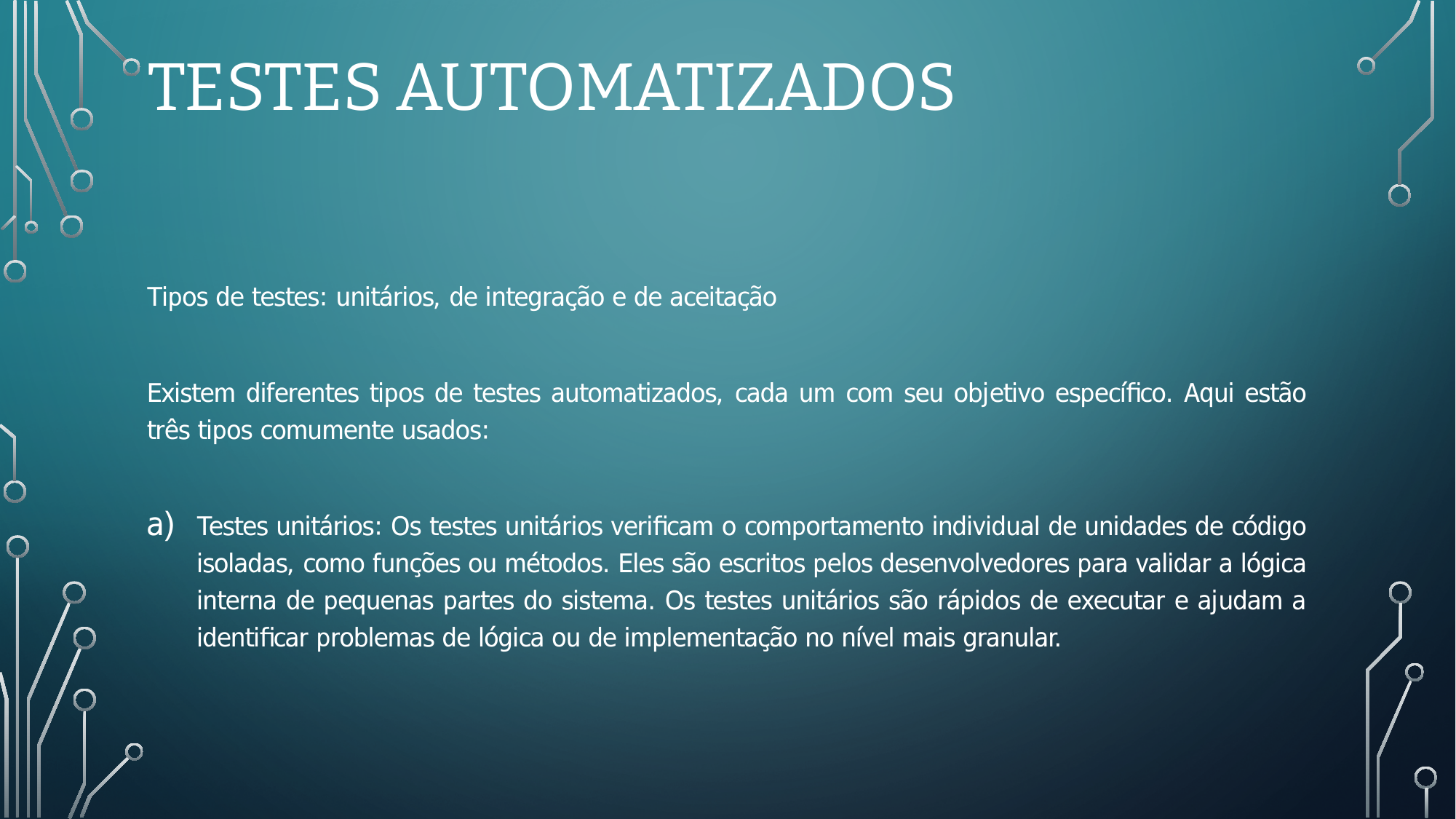

# Testes Automatizados
Tipos de testes: unitários, de integração e de aceitação

Existem diferentes tipos de testes automatizados, cada um com seu objetivo específico. Aqui estão três tipos comumente usados:

Testes unitários: Os testes unitários verificam o comportamento individual de unidades de código isoladas, como funções ou métodos. Eles são escritos pelos desenvolvedores para validar a lógica interna de pequenas partes do sistema. Os testes unitários são rápidos de executar e ajudam a identificar problemas de lógica ou de implementação no nível mais granular.